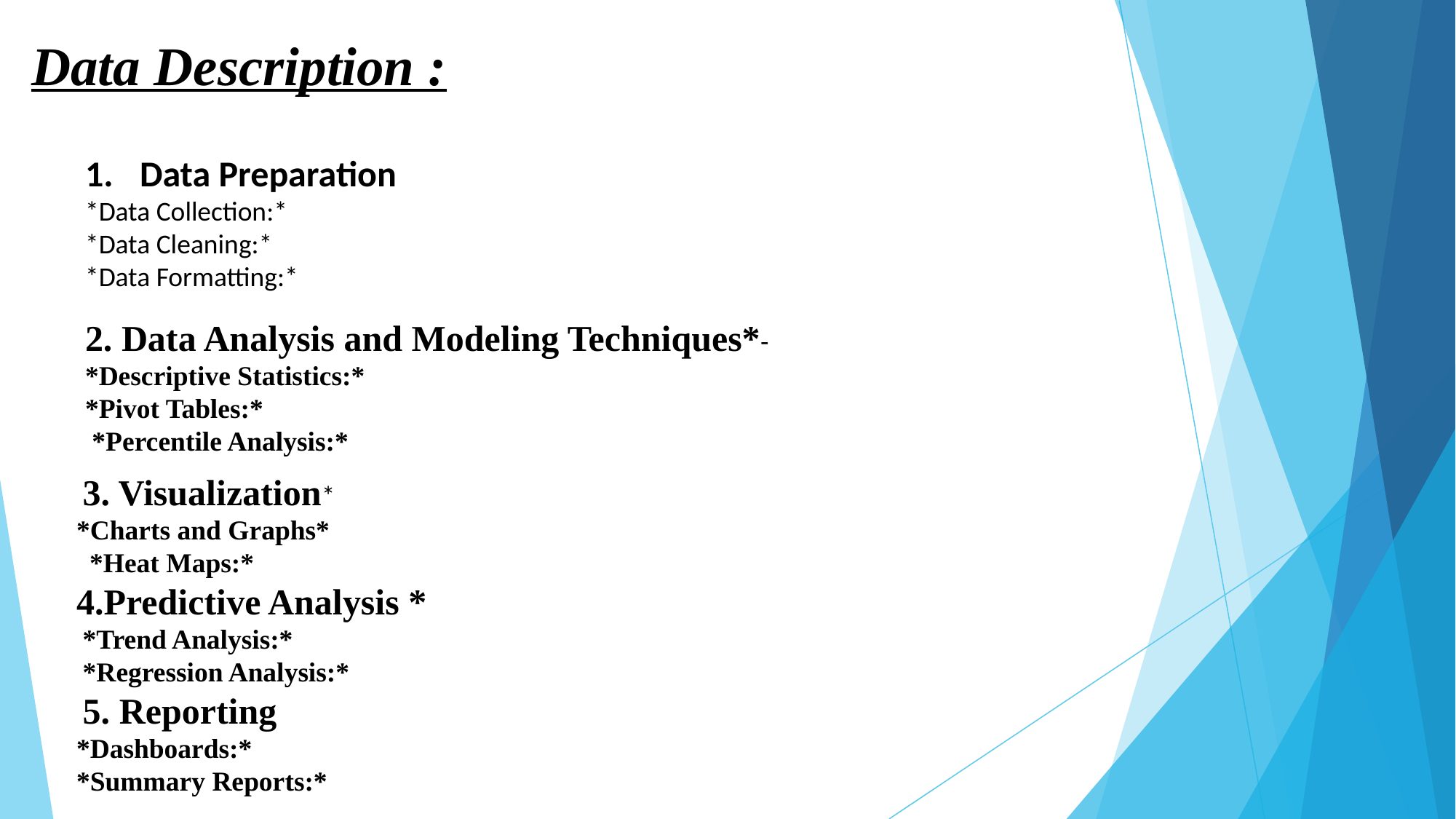

# Data Description :
Data Preparation
*Data Collection:*
*Data Cleaning:*
*Data Formatting:*
2. Data Analysis and Modeling Techniques*- *Descriptive Statistics:*
*Pivot Tables:*
 *Percentile Analysis:*
 3. Visualization*
*Charts and Graphs*
  *Heat Maps:*
4.Predictive Analysis *
 *Trend Analysis:*
 *Regression Analysis:*
 5. Reporting
*Dashboards:*
*Summary Reports:*